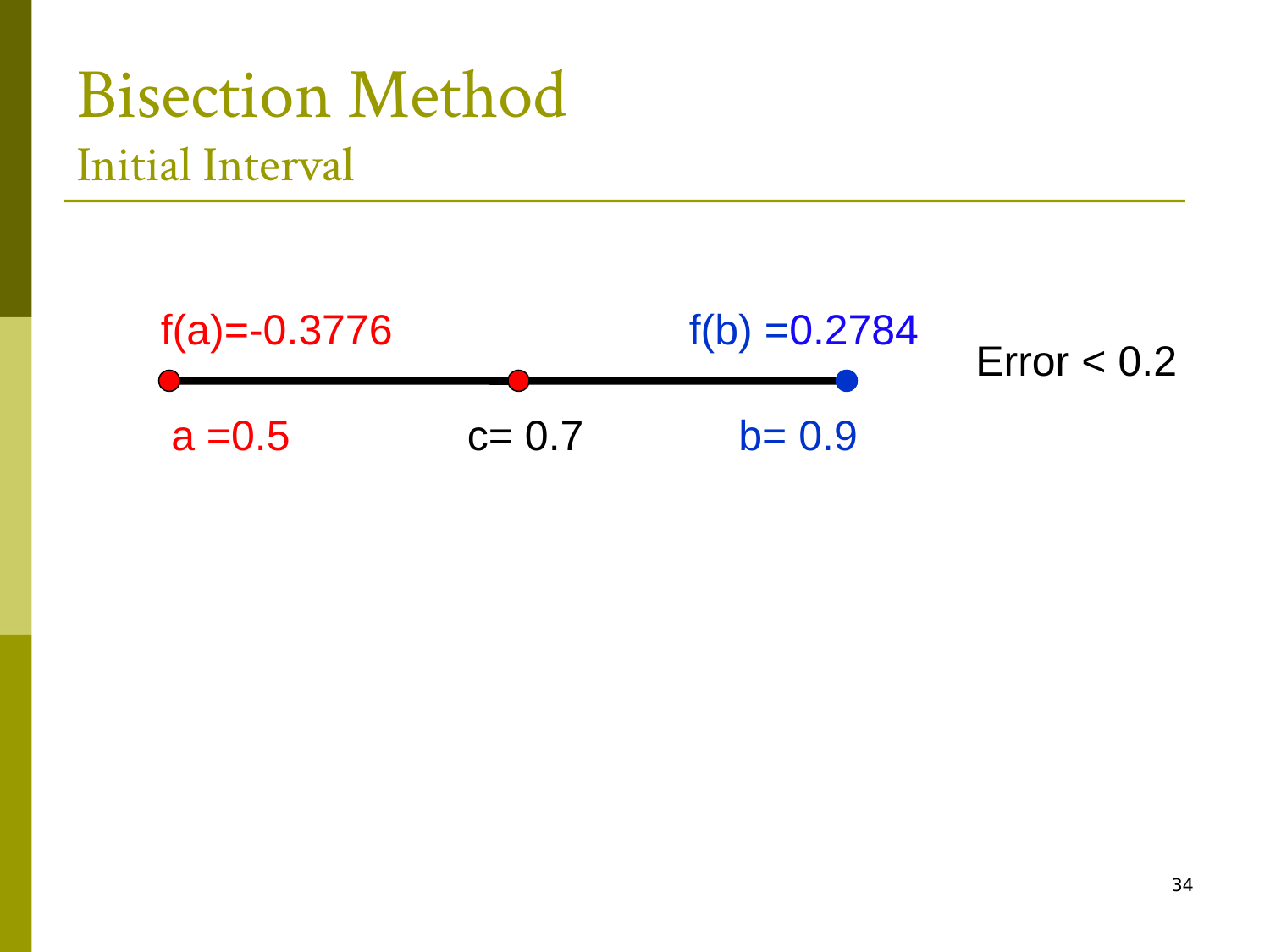

# Bisection Method Initial Interval
f(a)=-0.3776                         f(b) =0.2784
Error < 0.2

a =0.5               c= 0.7             b= 0.9

34